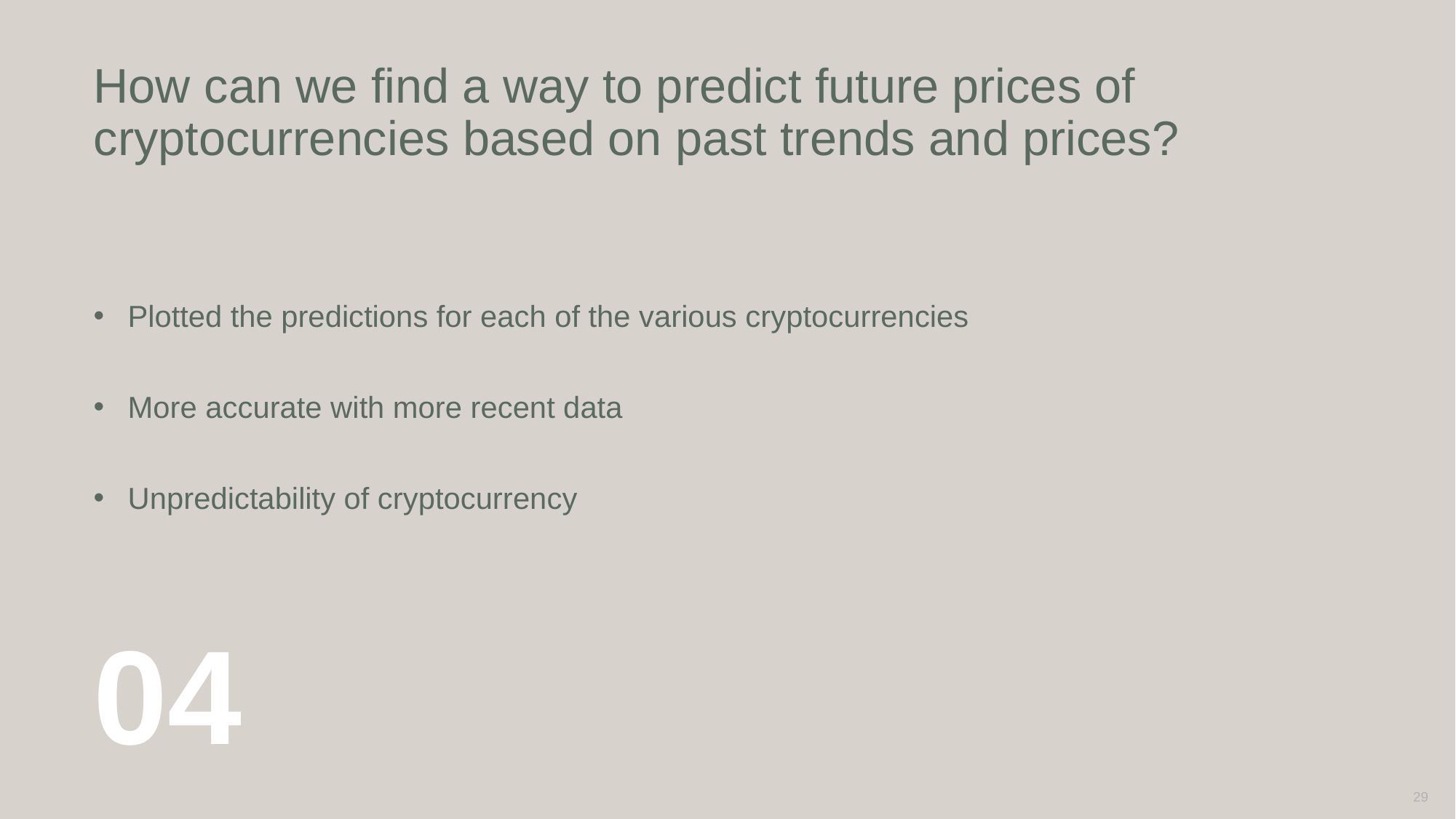

# How can we find a way to predict future prices of cryptocurrencies based on past trends and prices?

Plotted the predictions for each of the various cryptocurrencies
More accurate with more recent data
Unpredictability of cryptocurrency
04
29